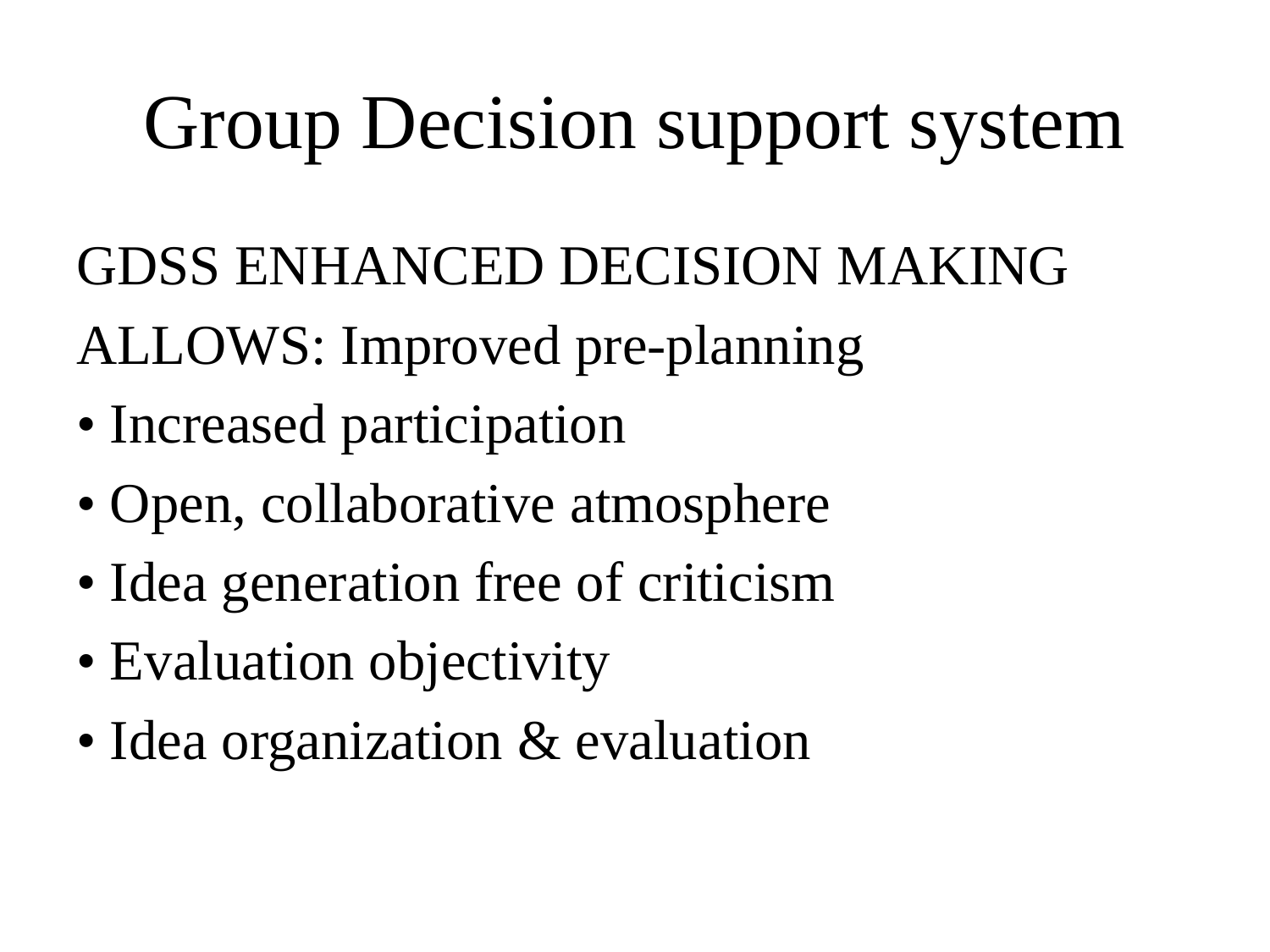

# Group Decision support system
GDSS ENHANCED DECISION MAKING
ALLOWS: Improved pre-planning
• Increased participation
• Open, collaborative atmosphere
• Idea generation free of criticism
• Evaluation objectivity
• Idea organization & evaluation